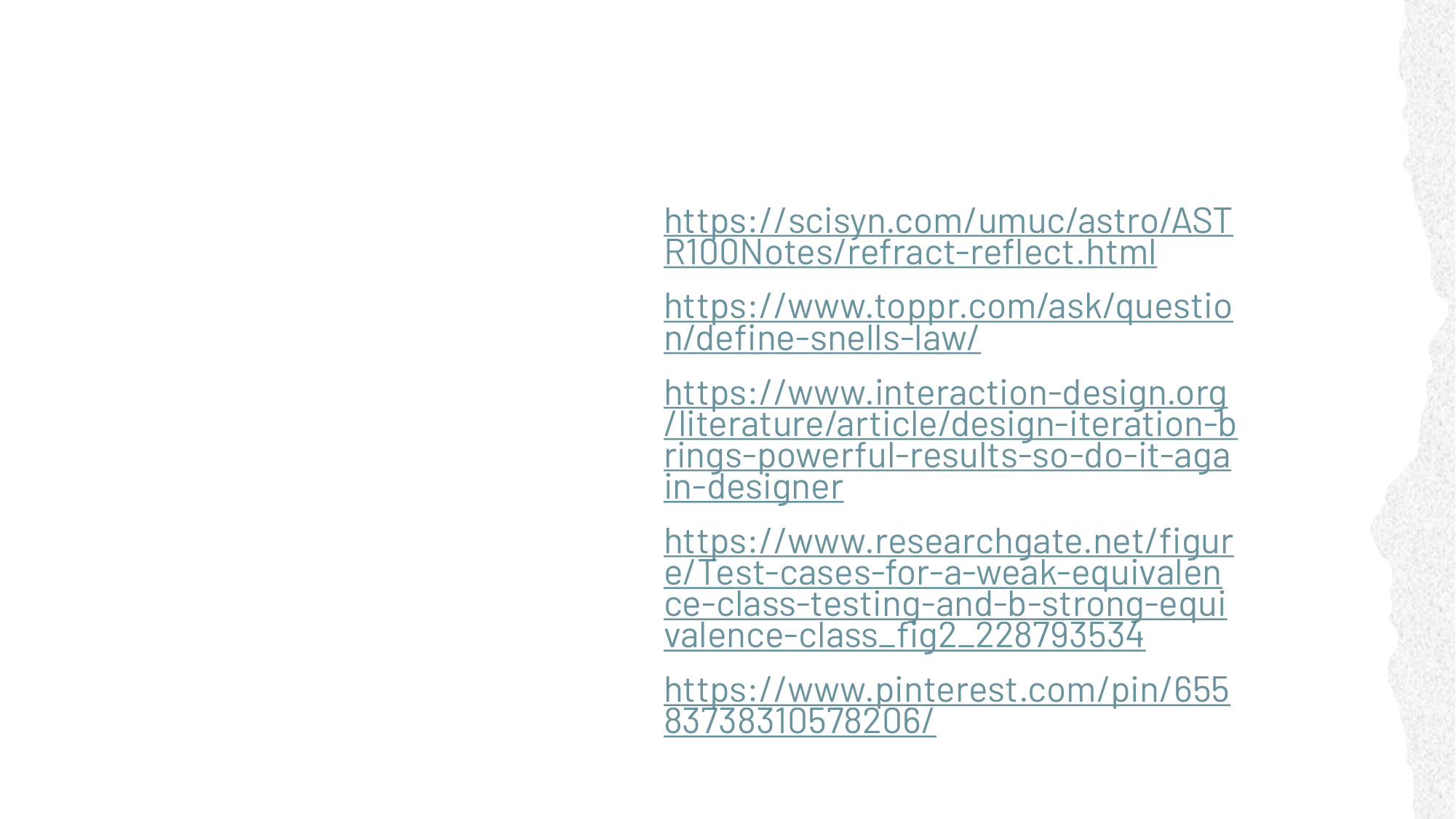

# Image References
https://scisyn.com/umuc/astro/ASTR100Notes/refract-reflect.html
https://www.toppr.com/ask/question/define-snells-law/
https://www.interaction-design.org/literature/article/design-iteration-brings-powerful-results-so-do-it-again-designer
https://www.researchgate.net/figure/Test-cases-for-a-weak-equivalence-class-testing-and-b-strong-equivalence-class_fig2_228793534
https://www.pinterest.com/pin/65583738310578206/